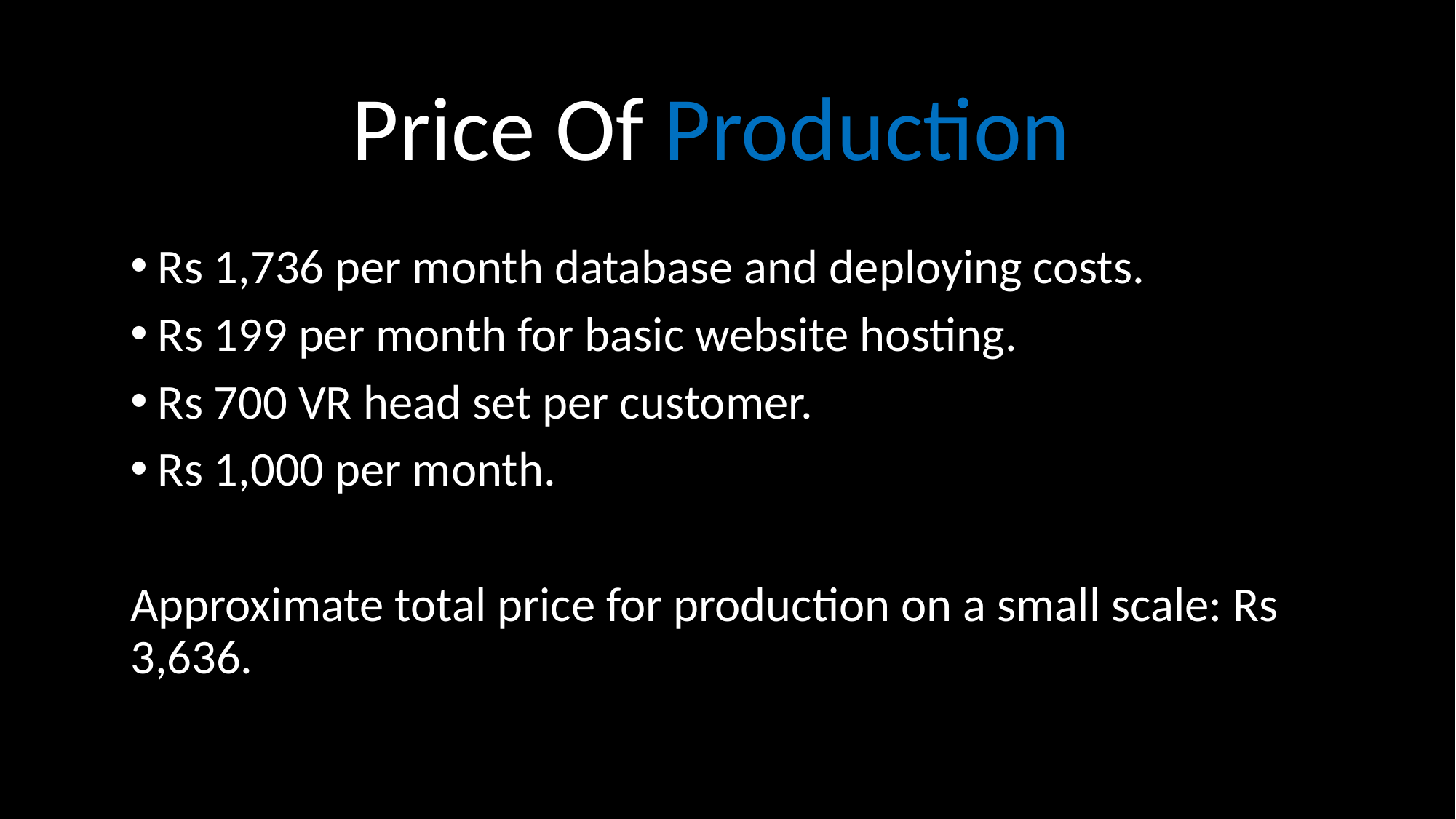

# Price Of Production
Rs 1,736 per month database and deploying costs.
Rs 199 per month for basic website hosting.
Rs 700 VR head set per customer.
Rs 1,000 per month.

Approximate total price for production on a small scale: Rs 3,636.